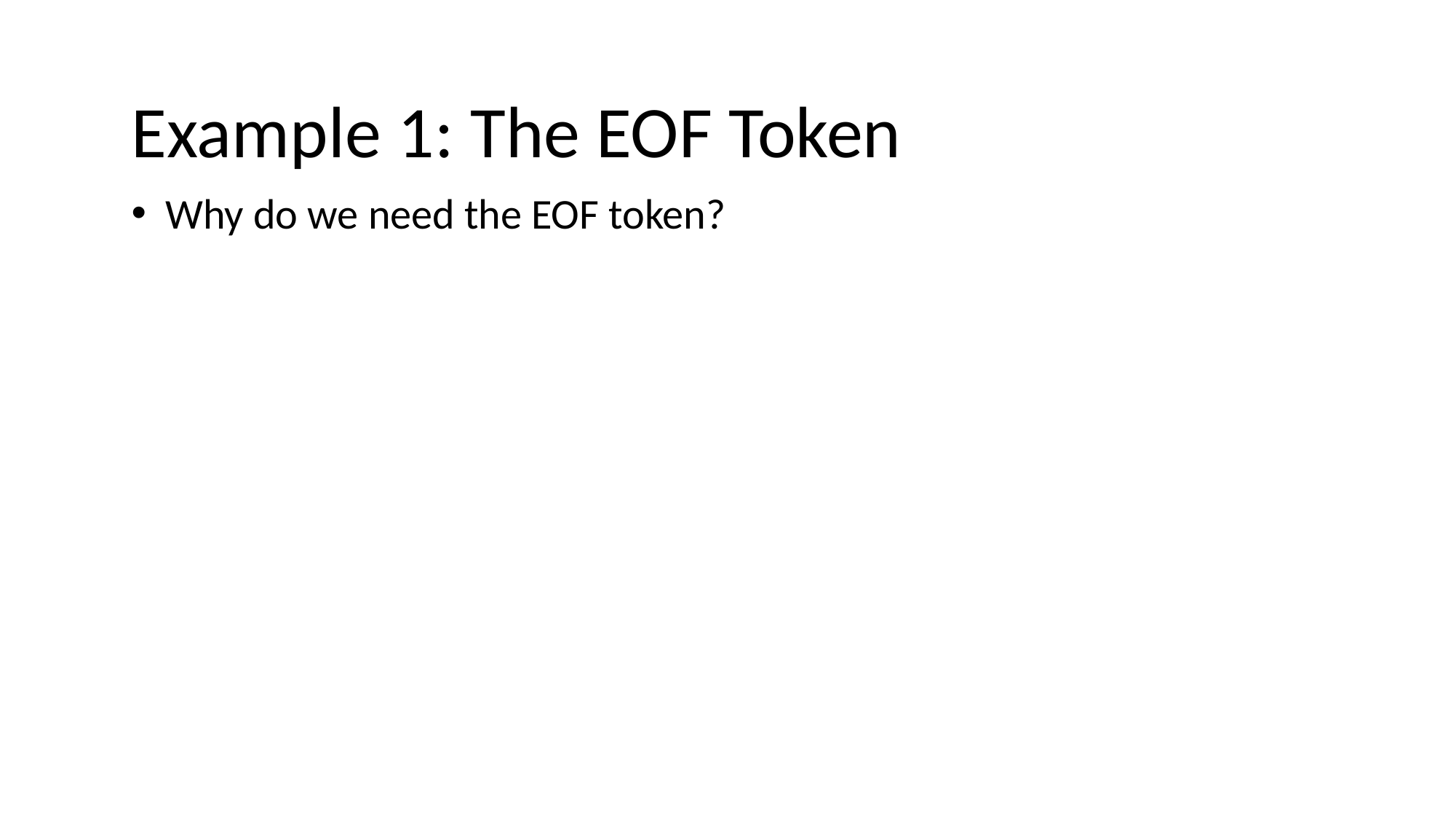

Example 1: The EOF Token
Why do we need the EOF token?